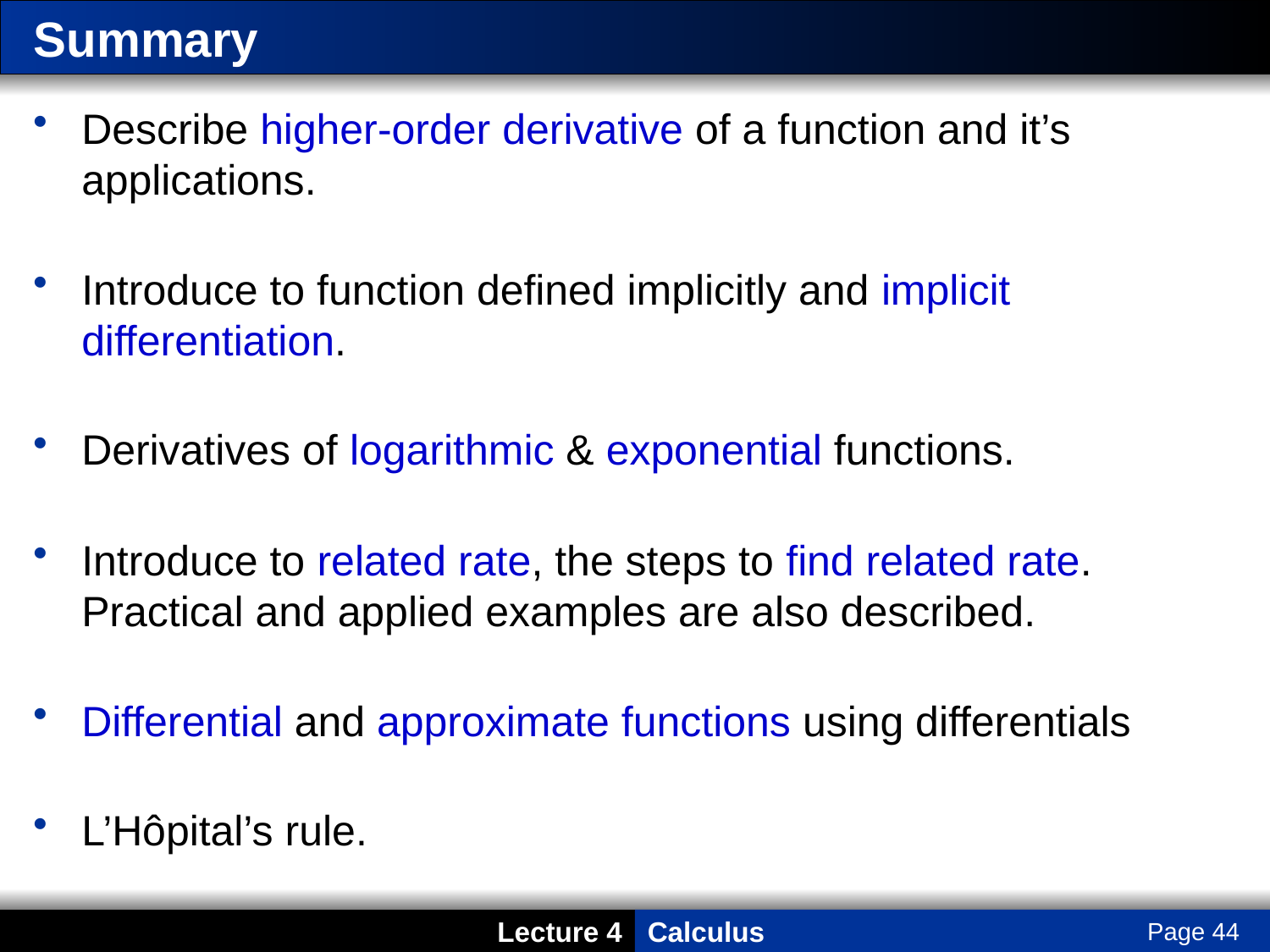

# Summary
Describe higher-order derivative of a function and it’s applications.
Introduce to function defined implicitly and implicit differentiation.
Derivatives of logarithmic & exponential functions.
Introduce to related rate, the steps to find related rate. Practical and applied examples are also described.
Differential and approximate functions using differentials
L’Hôpital’s rule.
Page 44